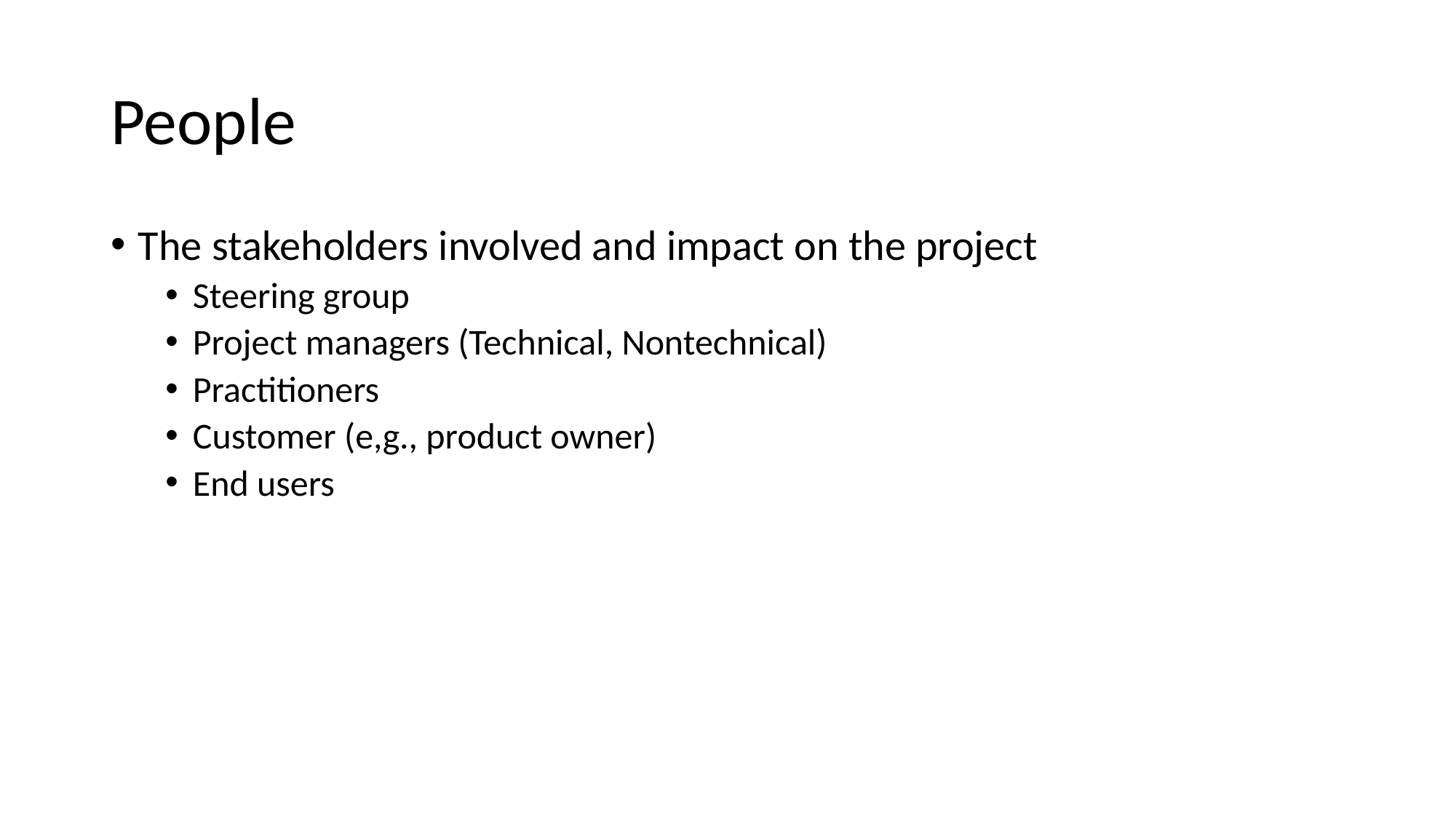

# People
The stakeholders involved and impact on the project
Steering group
Project managers (Technical, Nontechnical)
Practitioners
Customer (e,g., product owner)
End users